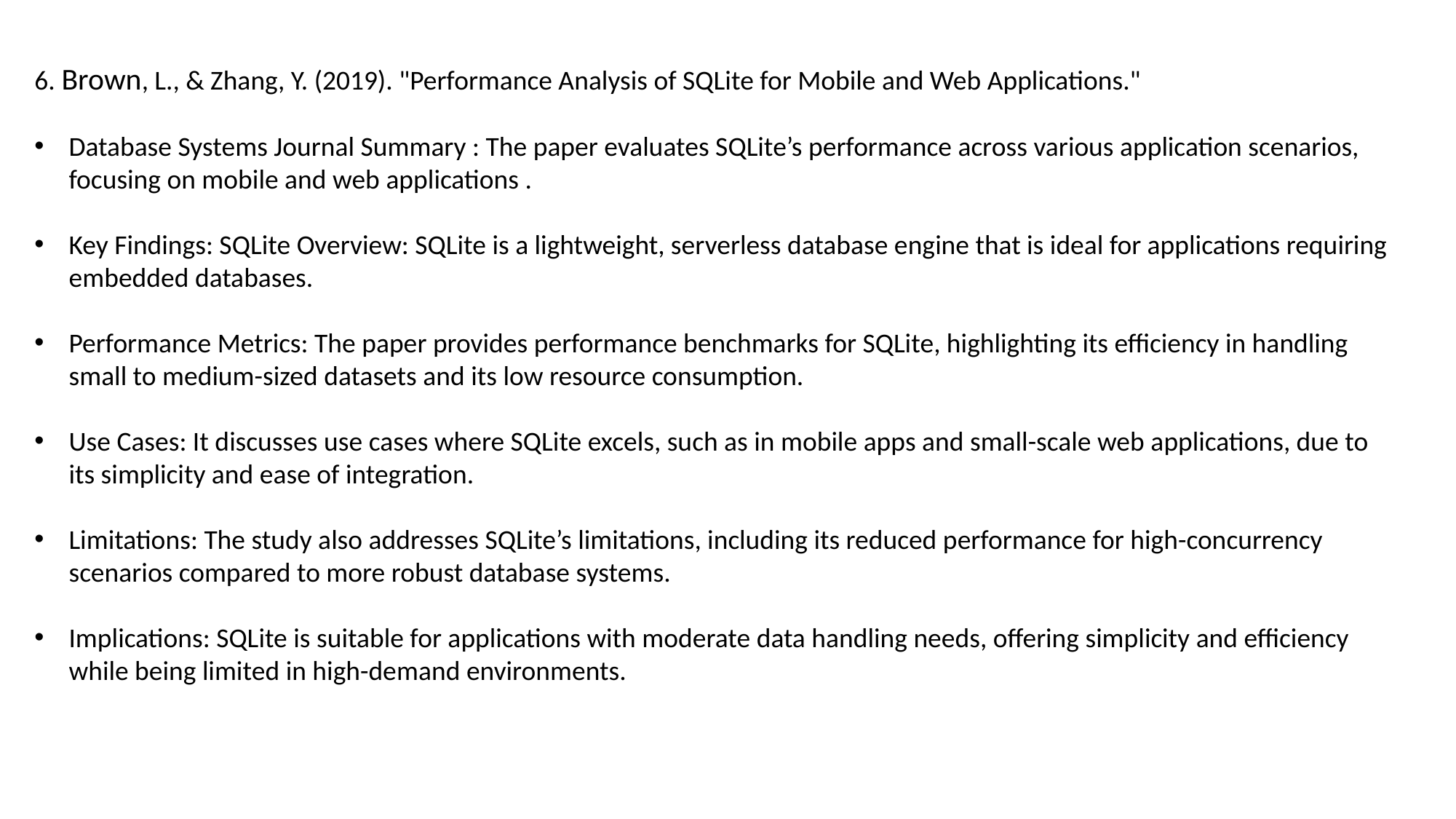

6. Brown, L., & Zhang, Y. (2019). "Performance Analysis of SQLite for Mobile and Web Applications."

Database Systems Journal Summary : The paper evaluates SQLite’s performance across various application scenarios, focusing on mobile and web applications .

Key Findings: SQLite Overview: SQLite is a lightweight, serverless database engine that is ideal for applications requiring embedded databases.

Performance Metrics: The paper provides performance benchmarks for SQLite, highlighting its efficiency in handling small to medium-sized datasets and its low resource consumption.

Use Cases: It discusses use cases where SQLite excels, such as in mobile apps and small-scale web applications, due to its simplicity and ease of integration.

Limitations: The study also addresses SQLite’s limitations, including its reduced performance for high-concurrency scenarios compared to more robust database systems.

Implications: SQLite is suitable for applications with moderate data handling needs, offering simplicity and efficiency while being limited in high-demand environments.